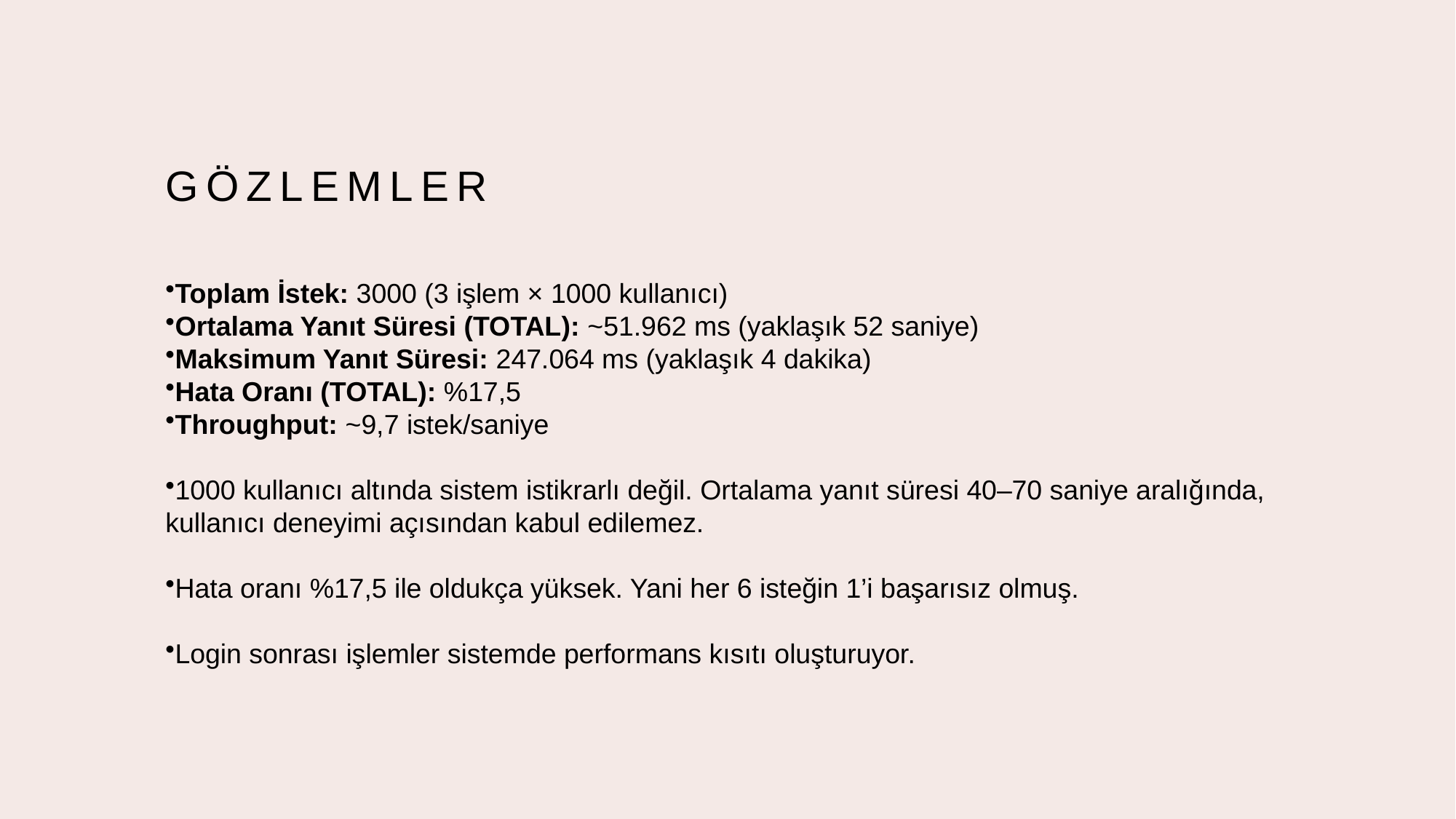

# gözlemler
Toplam İstek: 3000 (3 işlem × 1000 kullanıcı)
Ortalama Yanıt Süresi (TOTAL): ~51.962 ms (yaklaşık 52 saniye)
Maksimum Yanıt Süresi: 247.064 ms (yaklaşık 4 dakika)
Hata Oranı (TOTAL): %17,5
Throughput: ~9,7 istek/saniye

1000 kullanıcı altında sistem istikrarlı değil. Ortalama yanıt süresi 40–70 saniye aralığında, kullanıcı deneyimi açısından kabul edilemez.

Hata oranı %17,5 ile oldukça yüksek. Yani her 6 isteğin 1’i başarısız olmuş.

Login sonrası işlemler sistemde performans kısıtı oluşturuyor.